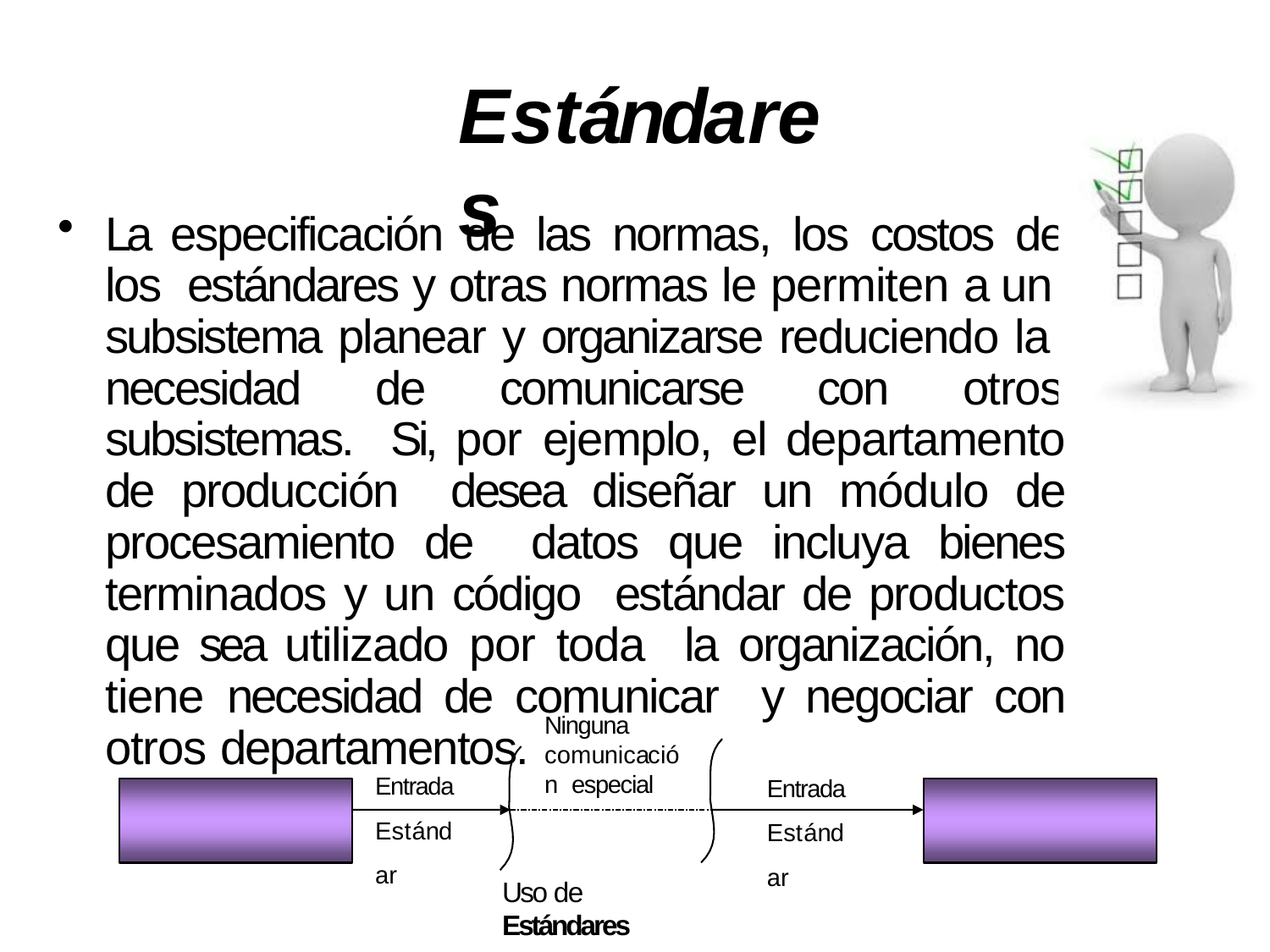

# Estándares

La especificación de las normas, los costos de los  estándares y otras normas le permiten a un  subsistema planear y organizarse reduciendo la  necesidad de comunicarse con otros subsistemas.  Si, por ejemplo, el departamento de producción  desea diseñar un módulo de procesamiento de  datos que incluya bienes terminados y un código  estándar de productos que sea utilizado por toda  la organización, no tiene necesidad de comunicar  y negociar con otros departamentos.
Ninguna  comunicación  especial

Entrada  Estándar
Entrada  Estándar

Uso de Estándares